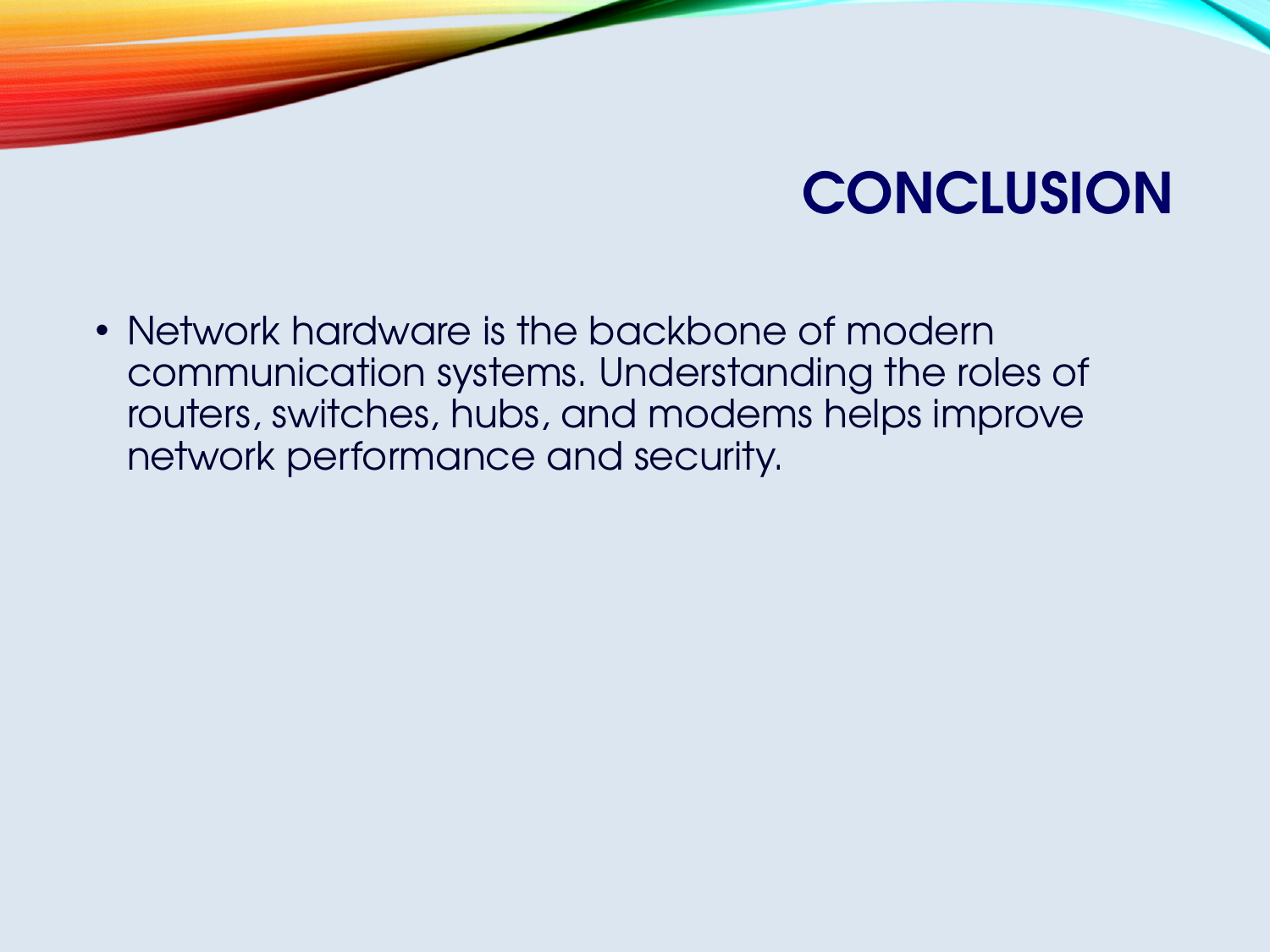

# Conclusion
Network hardware is the backbone of modern communication systems. Understanding the roles of routers, switches, hubs, and modems helps improve network performance and security.